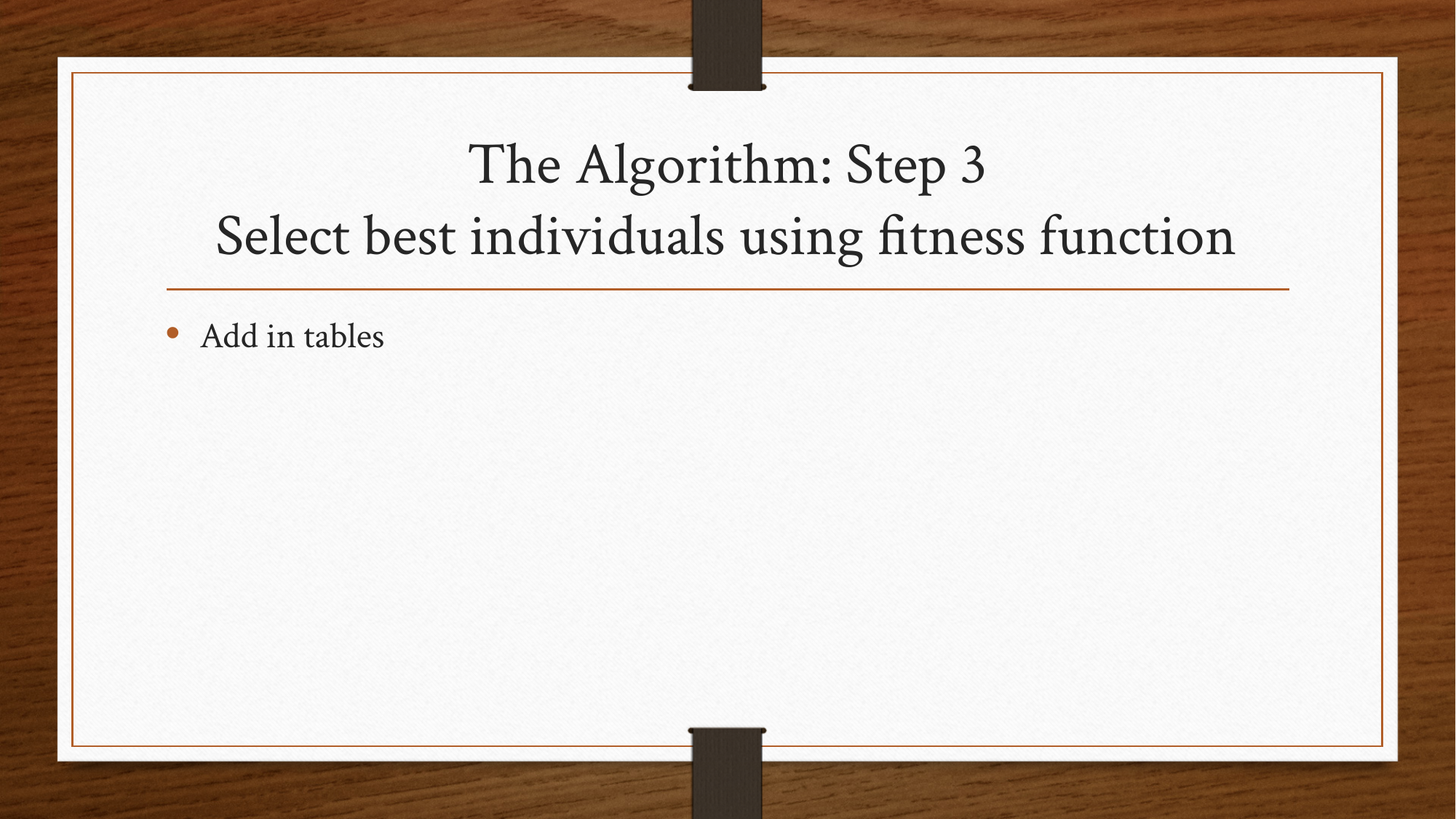

# The Algorithm: Step 3 Select best individuals using fitness function
Add in tables